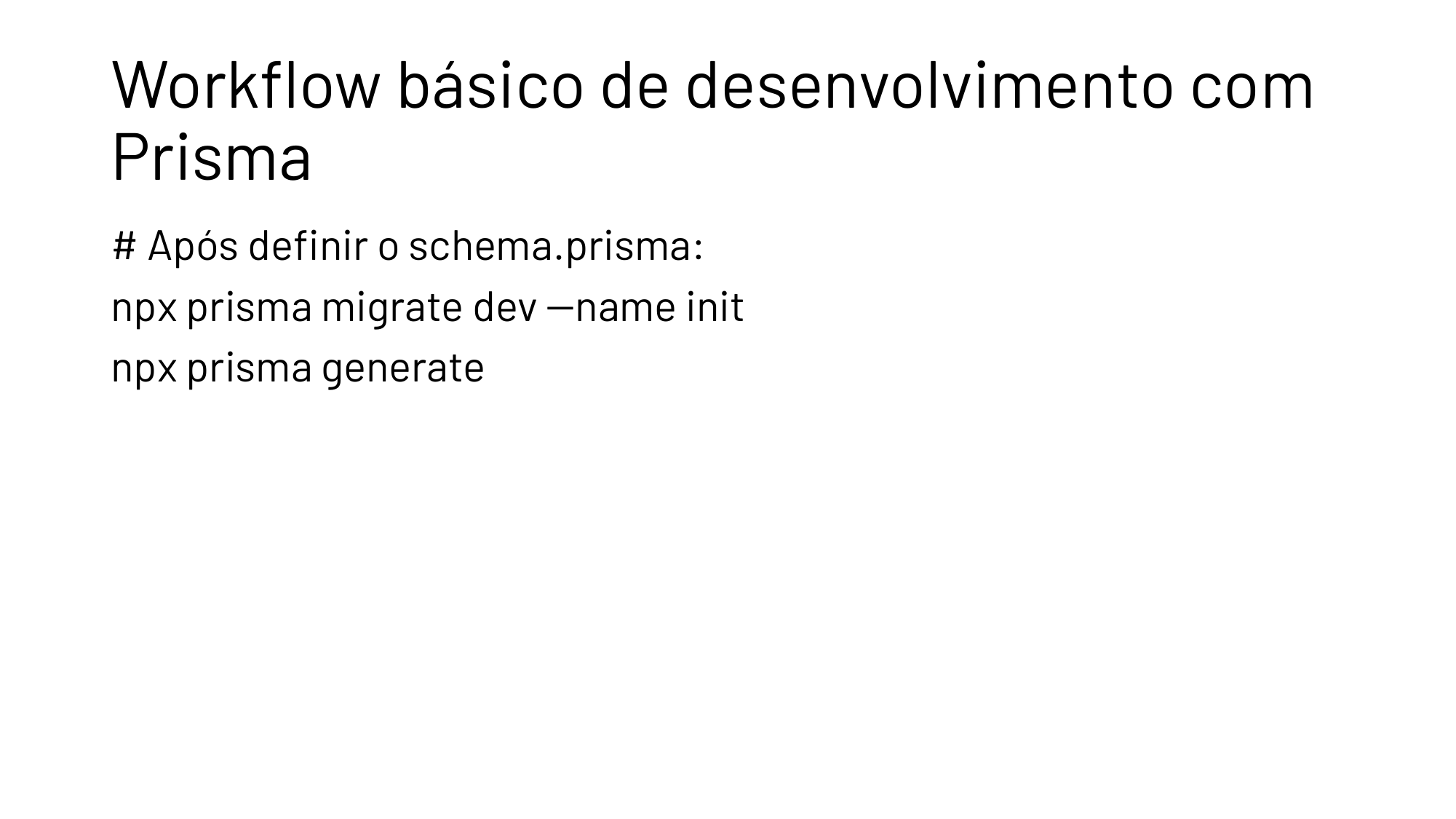

# Workflow básico de desenvolvimento com Prisma
# Após definir o schema.prisma:
npx prisma migrate dev --name init
npx prisma generate